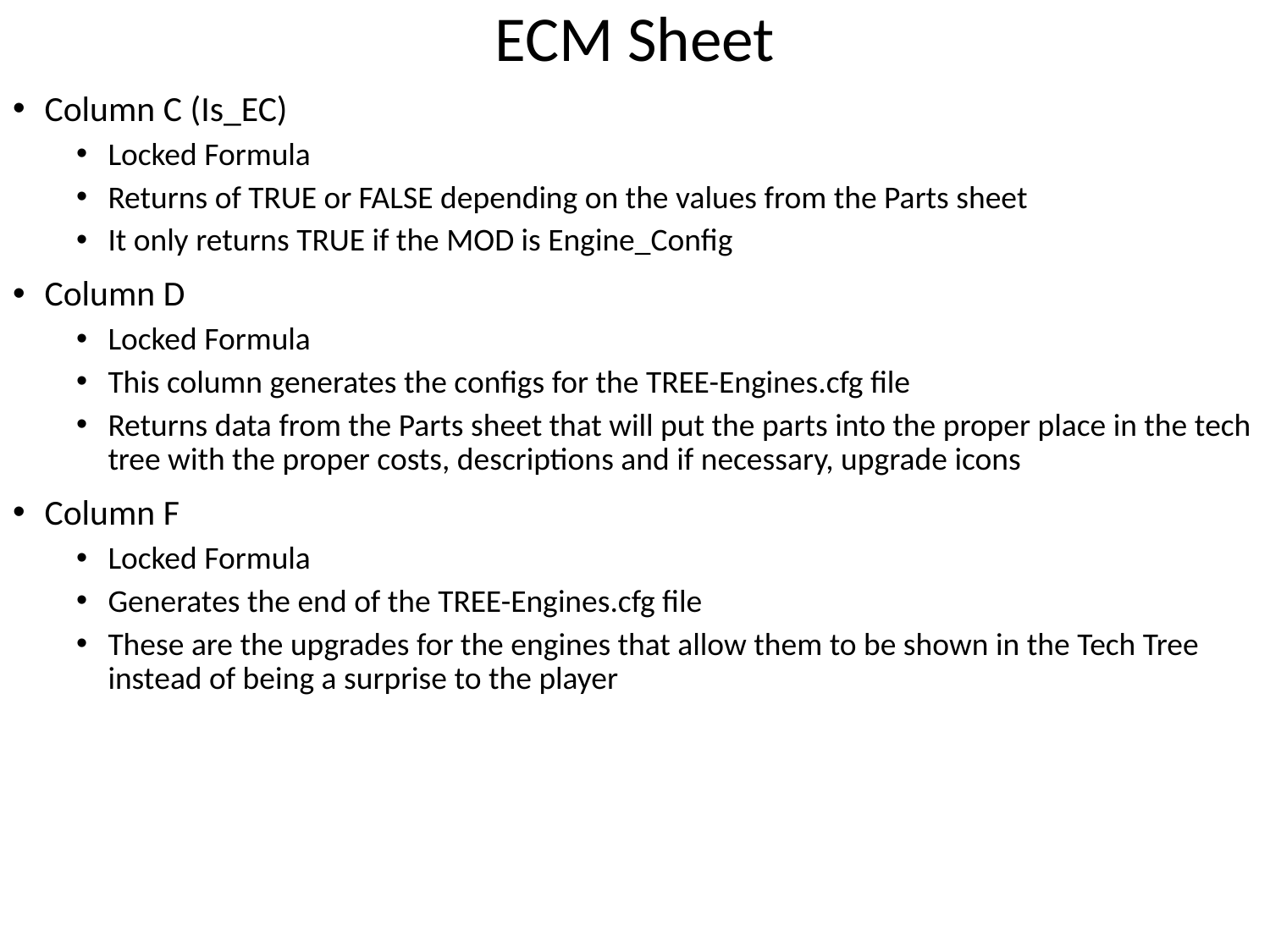

# ECM Sheet
Column C (Is_EC)
Locked Formula
Returns of TRUE or FALSE depending on the values from the Parts sheet
It only returns TRUE if the MOD is Engine_Config
Column D
Locked Formula
This column generates the configs for the TREE-Engines.cfg file
Returns data from the Parts sheet that will put the parts into the proper place in the tech tree with the proper costs, descriptions and if necessary, upgrade icons
Column F
Locked Formula
Generates the end of the TREE-Engines.cfg file
These are the upgrades for the engines that allow them to be shown in the Tech Tree instead of being a surprise to the player